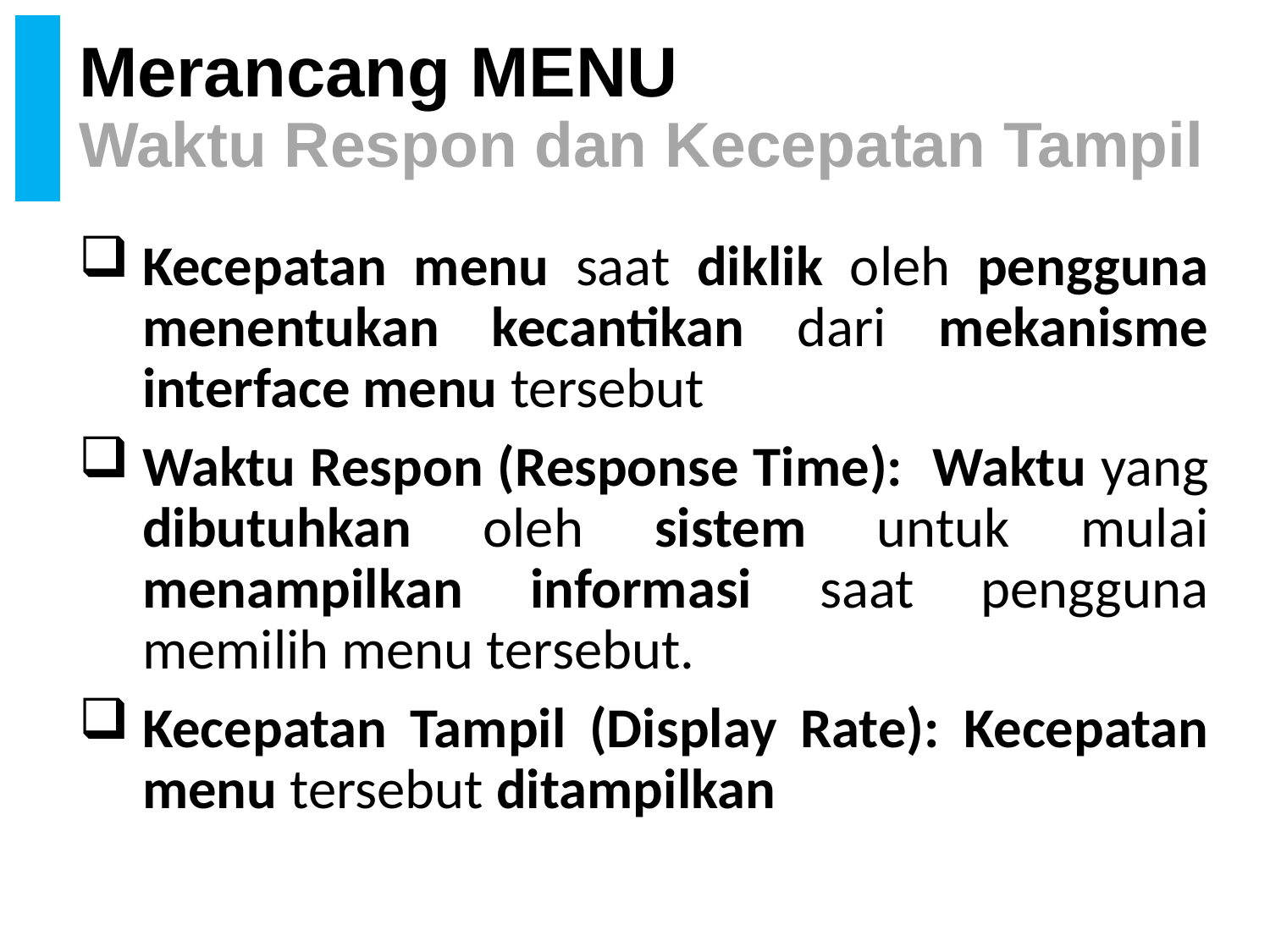

# Merancang MENU Waktu Respon dan Kecepatan Tampil
Kecepatan menu saat diklik oleh pengguna menentukan kecantikan dari mekanisme interface menu tersebut
Waktu Respon (Response Time):  Waktu yang dibutuhkan oleh sistem untuk mulai menampilkan informasi saat pengguna memilih menu tersebut.
Kecepatan Tampil (Display Rate): Kecepatan menu tersebut ditampilkan